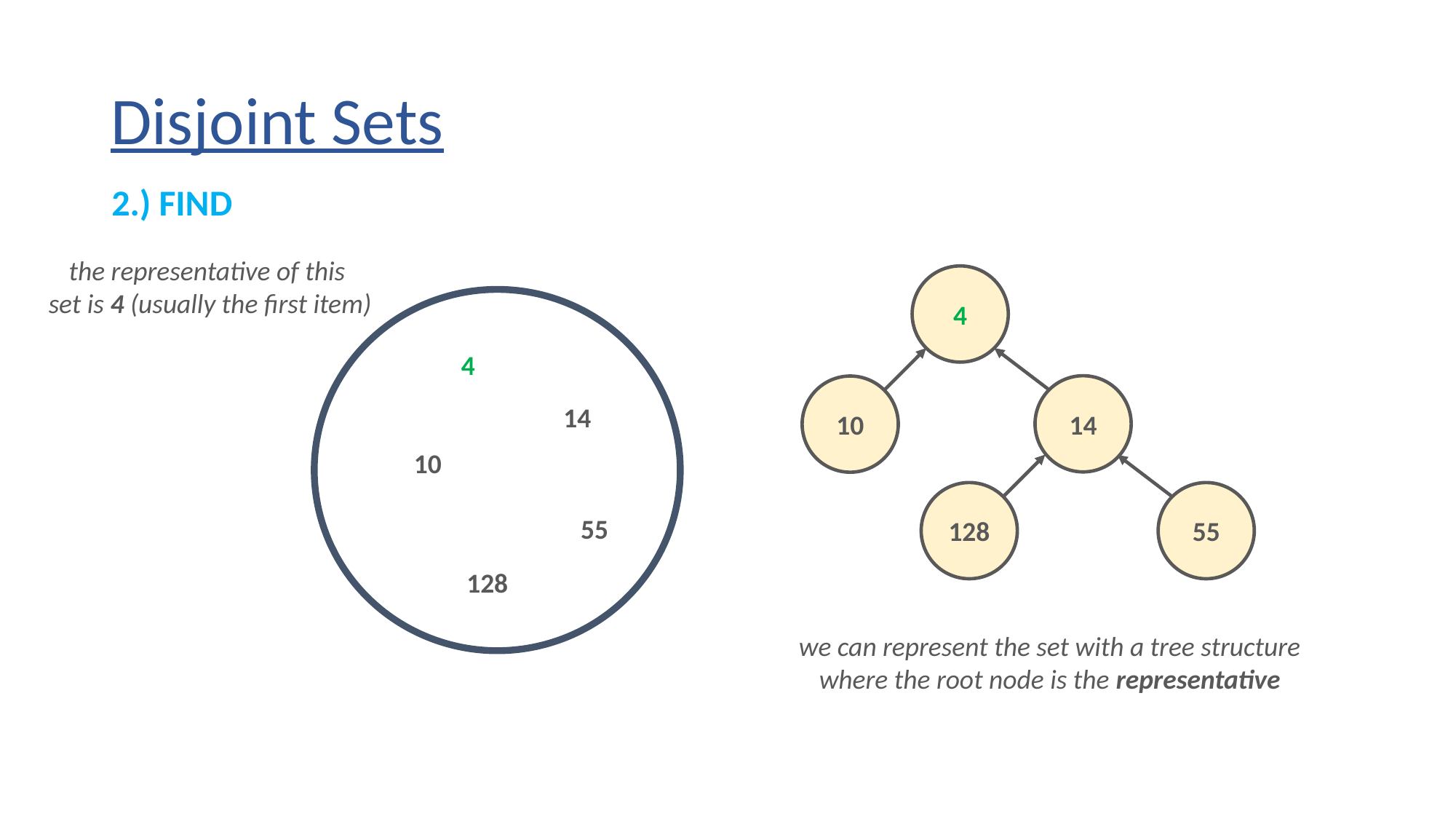

# Disjoint Sets
2.) FIND
the representative of this
set is 4 (usually the first item)
4

4

14
10
14
10
128
55
55
128
we can represent the set with a tree structure
where the root node is the representative